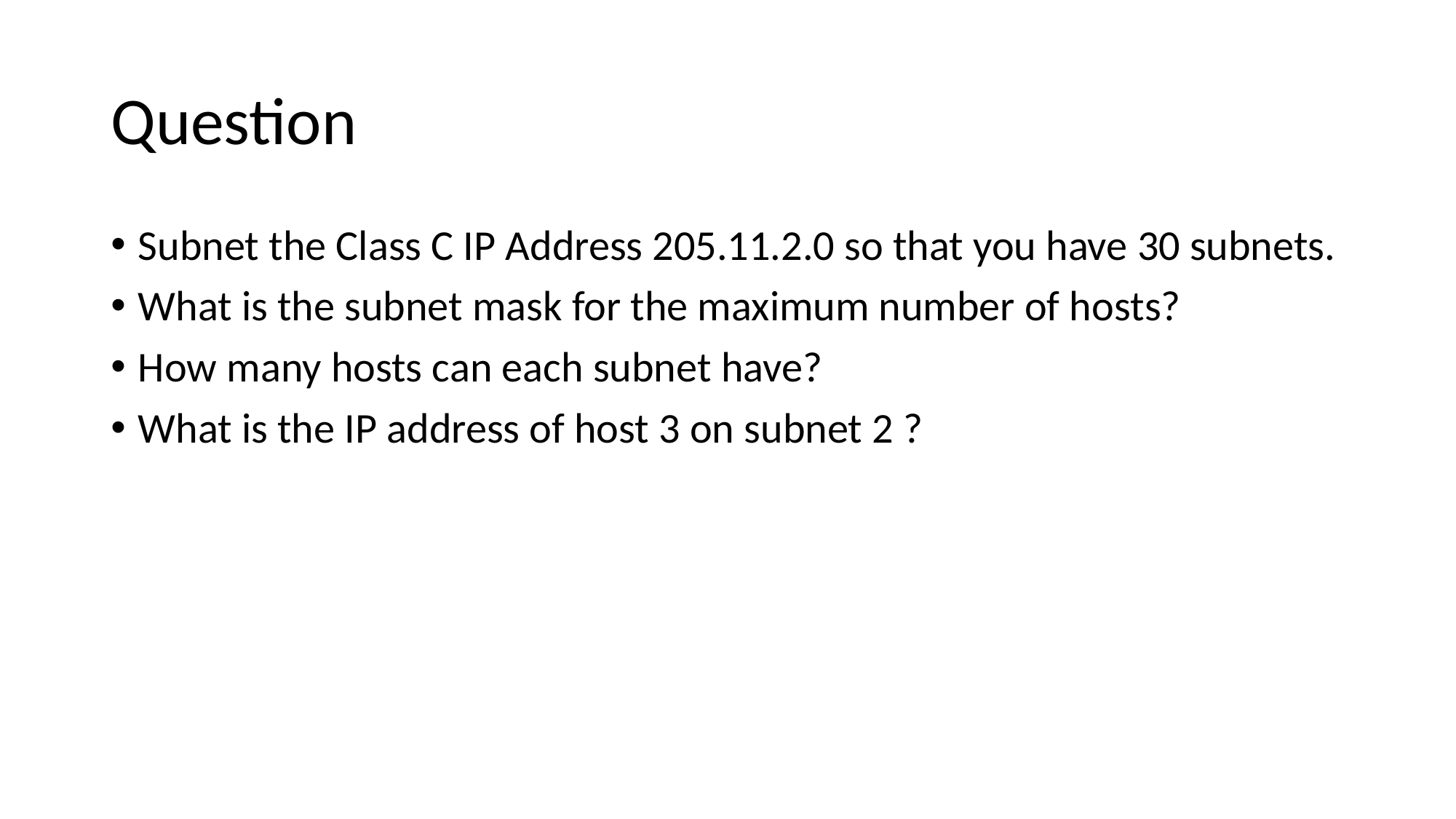

# Question
Subnet the Class C IP Address 205.11.2.0 so that you have 30 subnets.
What is the subnet mask for the maximum number of hosts?
How many hosts can each subnet have?
What is the IP address of host 3 on subnet 2 ?